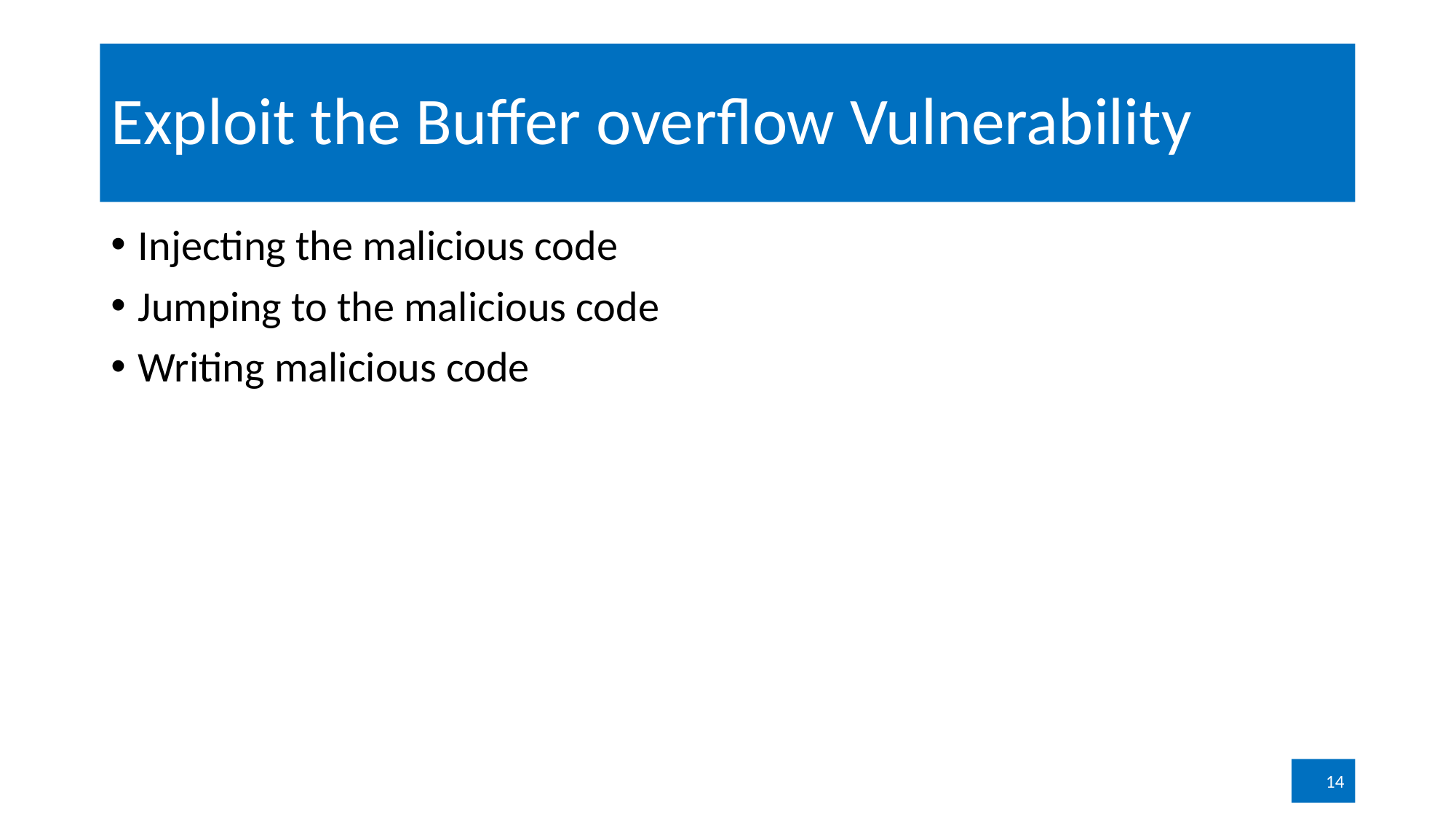

# Exploit the Buffer overflow Vulnerability
Injecting the malicious code
Jumping to the malicious code
Writing malicious code
14